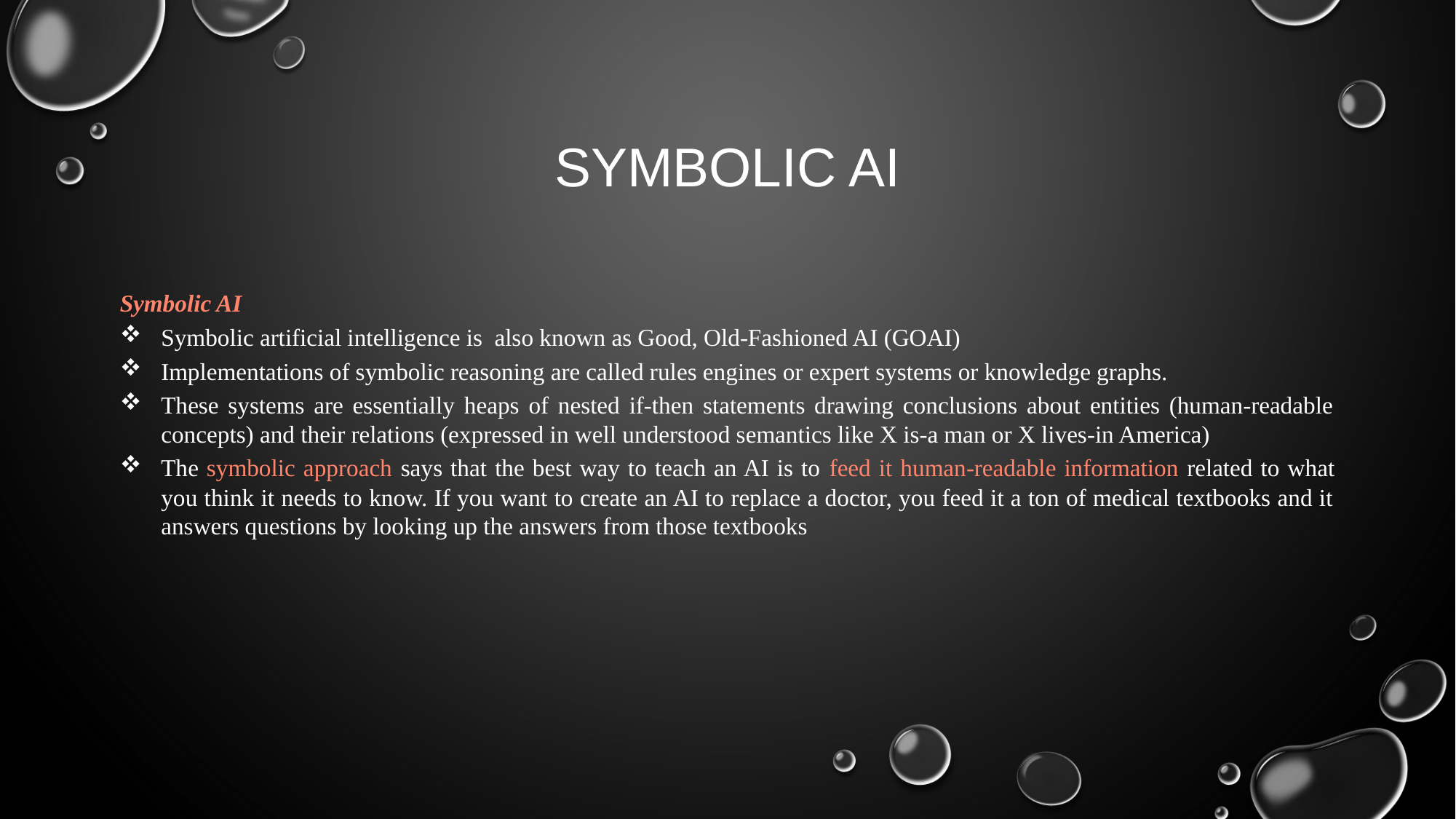

# Symbolic AI
Symbolic AI
Symbolic artificial intelligence is  also known as Good, Old-Fashioned AI (GOAI)
Implementations of symbolic reasoning are called rules engines or expert systems or knowledge graphs.
These systems are essentially heaps of nested if-then statements drawing conclusions about entities (human-readable concepts) and their relations (expressed in well understood semantics like X is-a man or X lives-in America)
The symbolic approach says that the best way to teach an AI is to feed it human-readable information related to what you think it needs to know. If you want to create an AI to replace a doctor, you feed it a ton of medical textbooks and it answers questions by looking up the answers from those textbooks